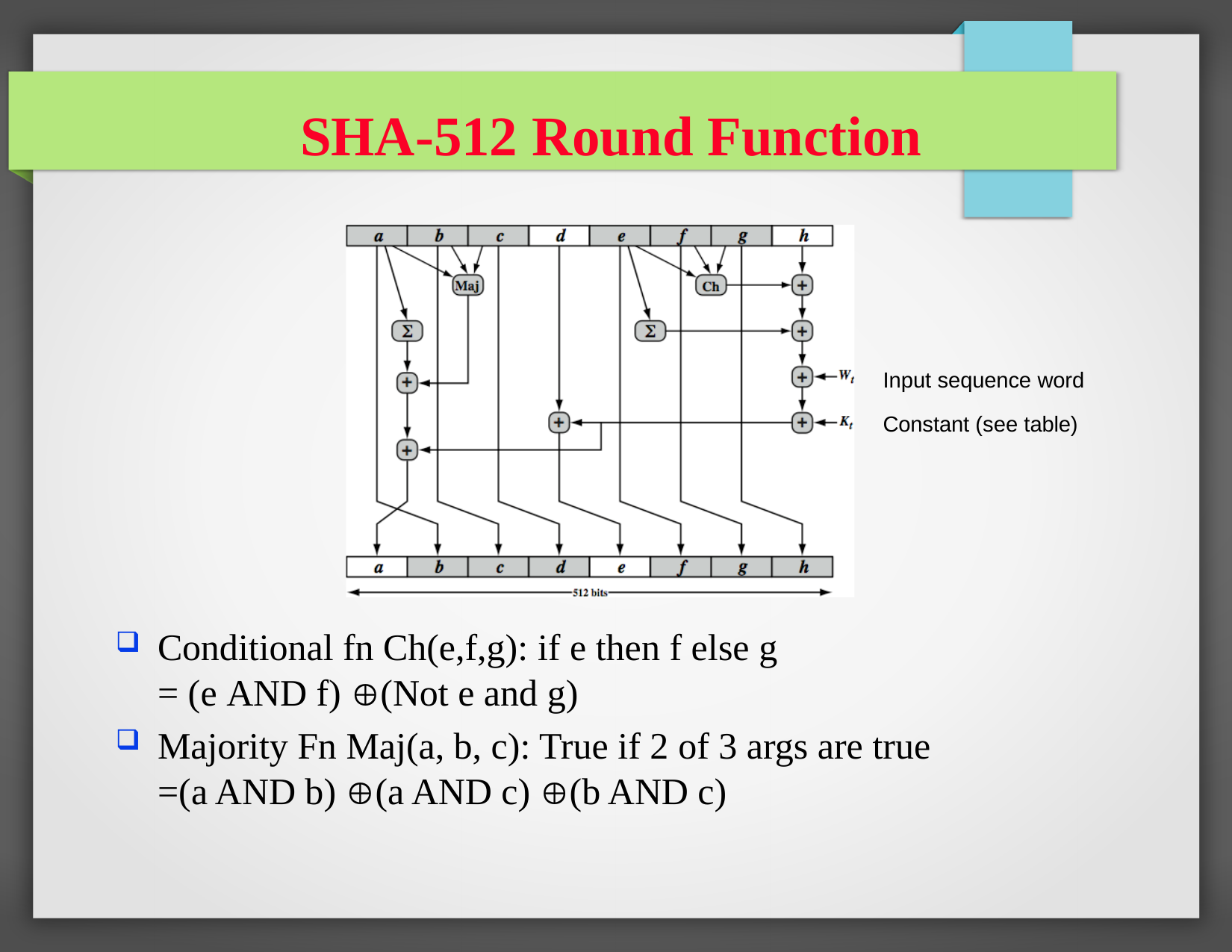

SHA-512 Round Function

Input sequence word
Constant (see table)
Conditional fn Ch(e,f,g): if e then f else g
= (e AND f) ⊕(Not e and g)
Majority Fn Maj(a, b, c): True if 2 of 3 args are true
=(a AND b) ⊕(a AND c) ⊕(b AND c)